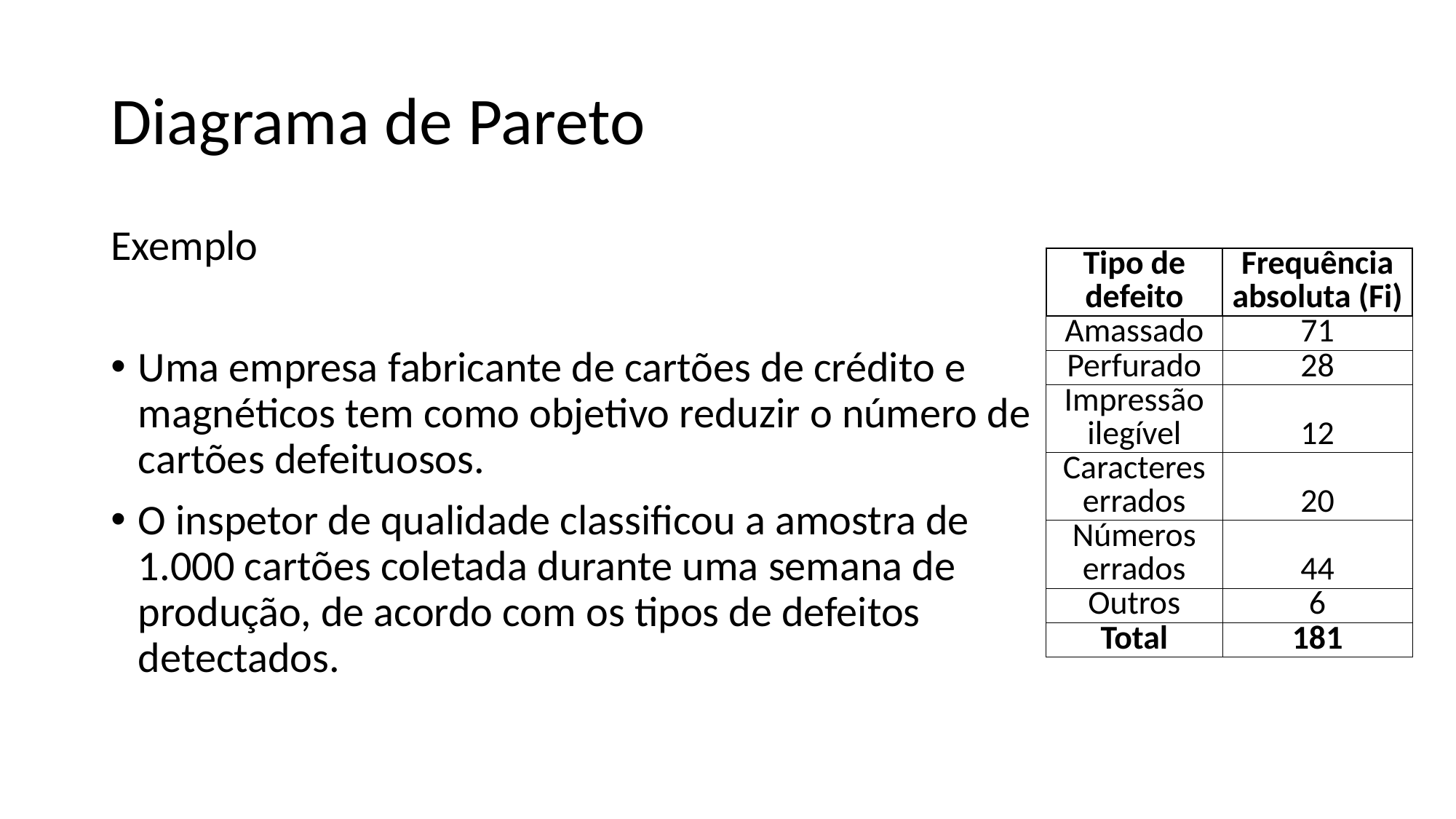

# Diagrama de Pareto
Exemplo

Uma empresa fabricante de cartões de crédito e magnéticos tem como objetivo reduzir o número de cartões defeituosos.
O inspetor de qualidade classificou a amostra de 1.000 cartões coletada durante uma semana de produção, de acordo com os tipos de defeitos detectados.
| Tipo de defeito | Frequência absoluta (Fi) |
| --- | --- |
| Amassado | 71 |
| Perfurado | 28 |
| Impressão ilegível | 12 |
| Caracteres errados | 20 |
| Números errados | 44 |
| Outros | 6 |
| Total | 181 |